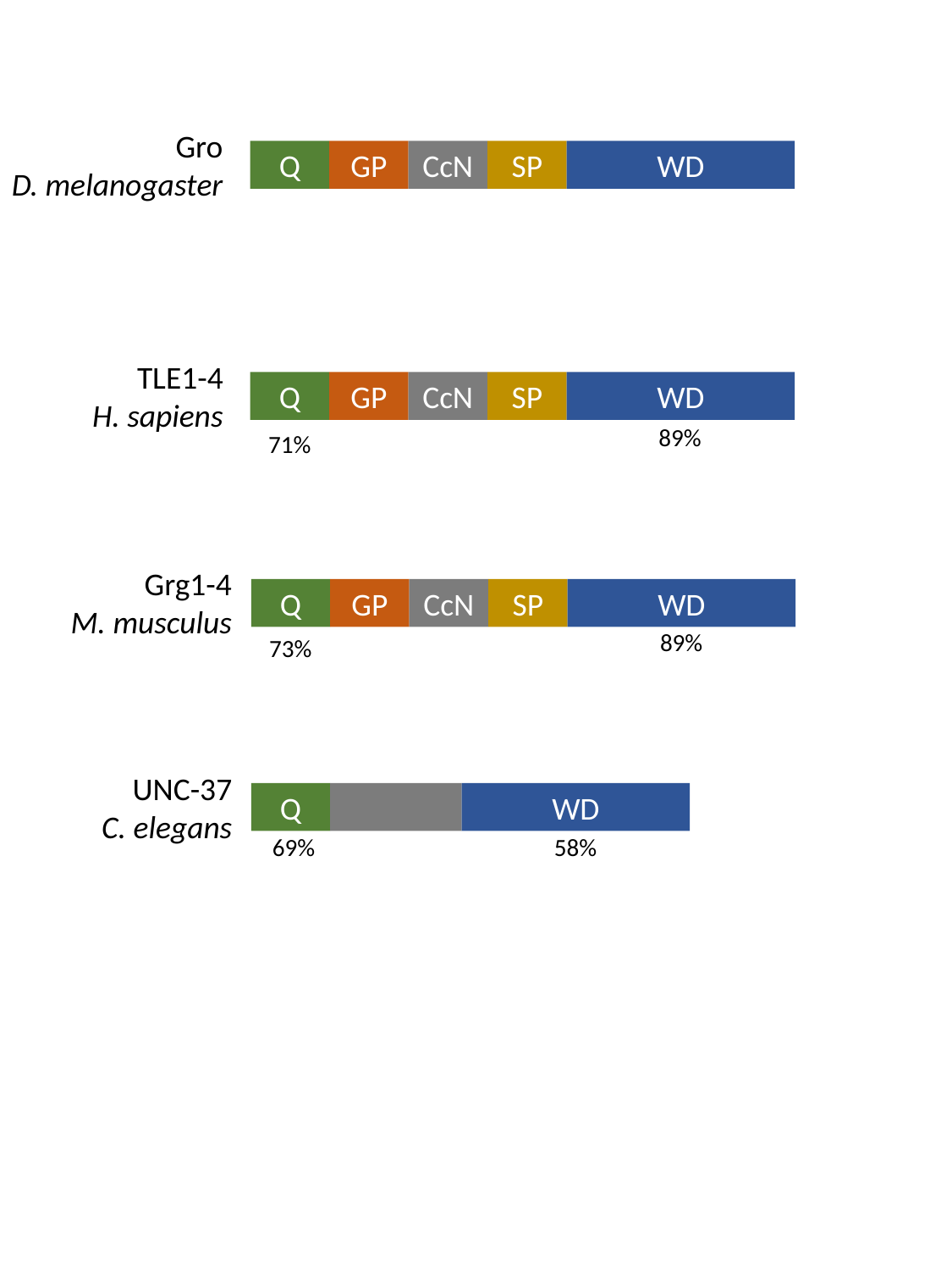

Gro
D. melanogaster
Q
GP
CcN
SP
WD
TLE1-4
H. sapiens
Q
GP
CcN
SP
WD
89%
71%
Grg1-4
M. musculus
Q
GP
CcN
SP
WD
89%
73%
UNC-37
C. elegans
Q

WD
58%
69%